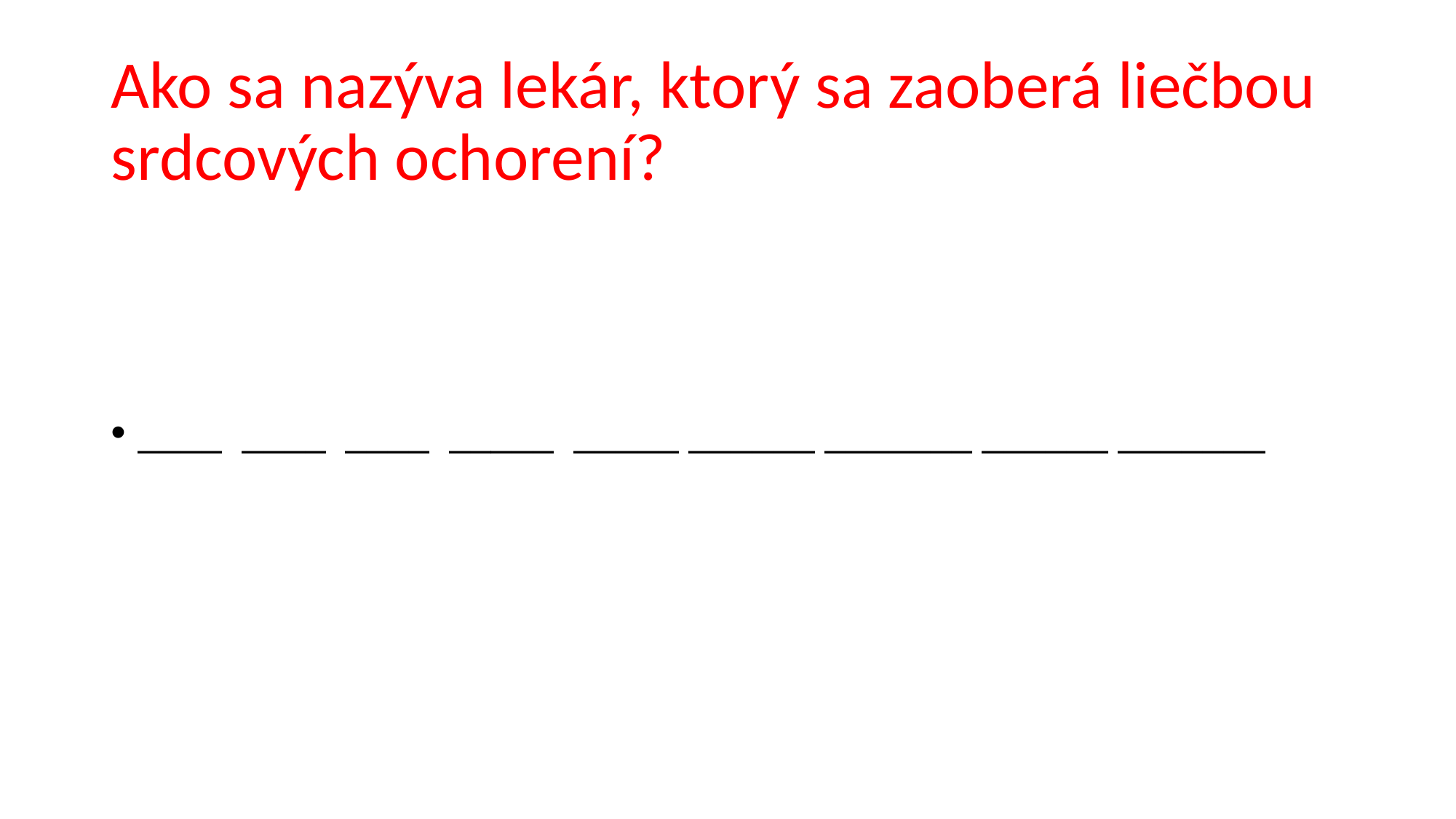

# Ako sa nazýva lekár, ktorý sa zaoberá liečbou srdcových ochorení?

____  ____  ____  _____  _____ ______ _______ ______ _______